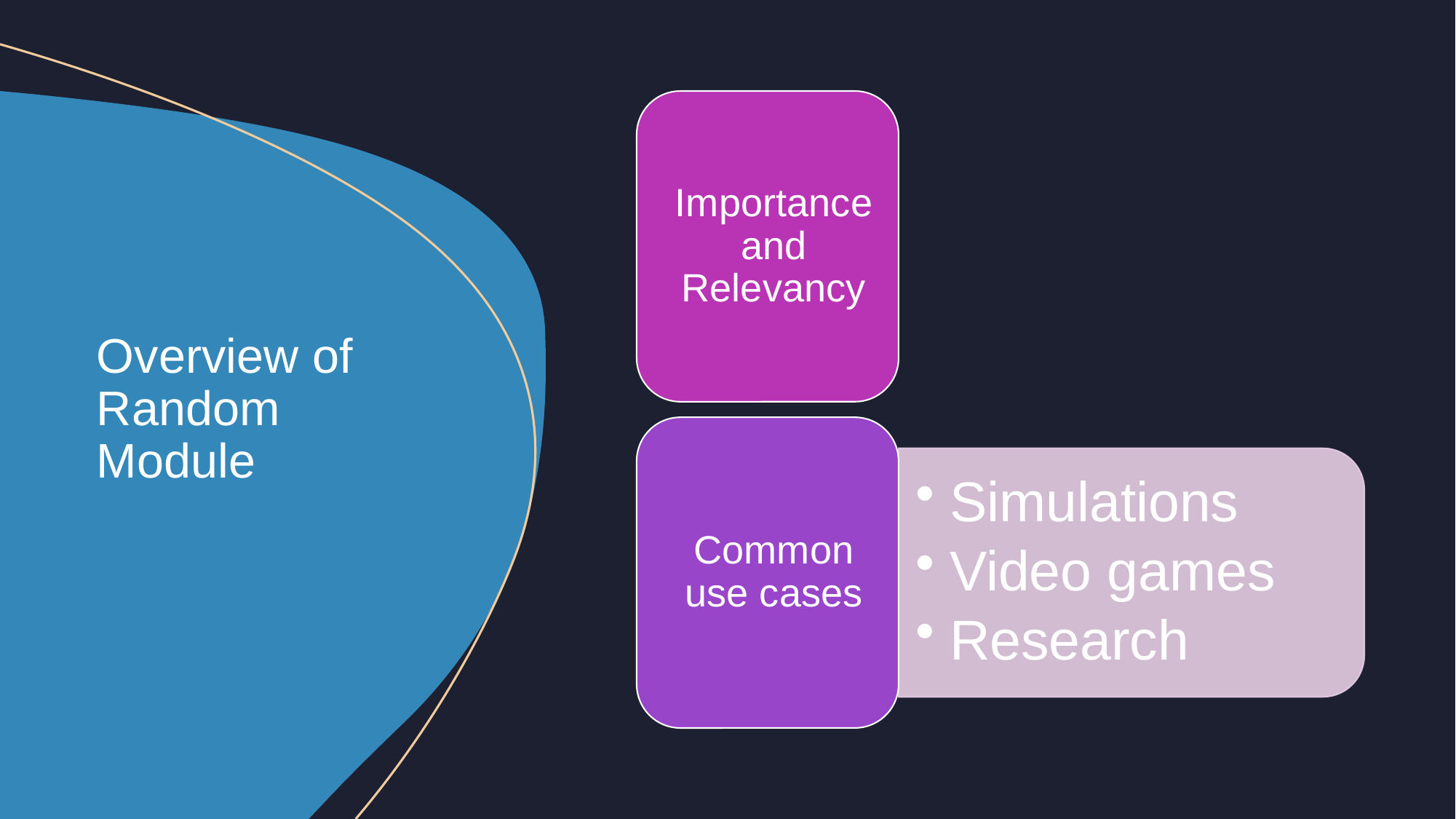

Importance and Relevancy
Simulations
Video games
Research
Common use cases

# Overview of Random Module